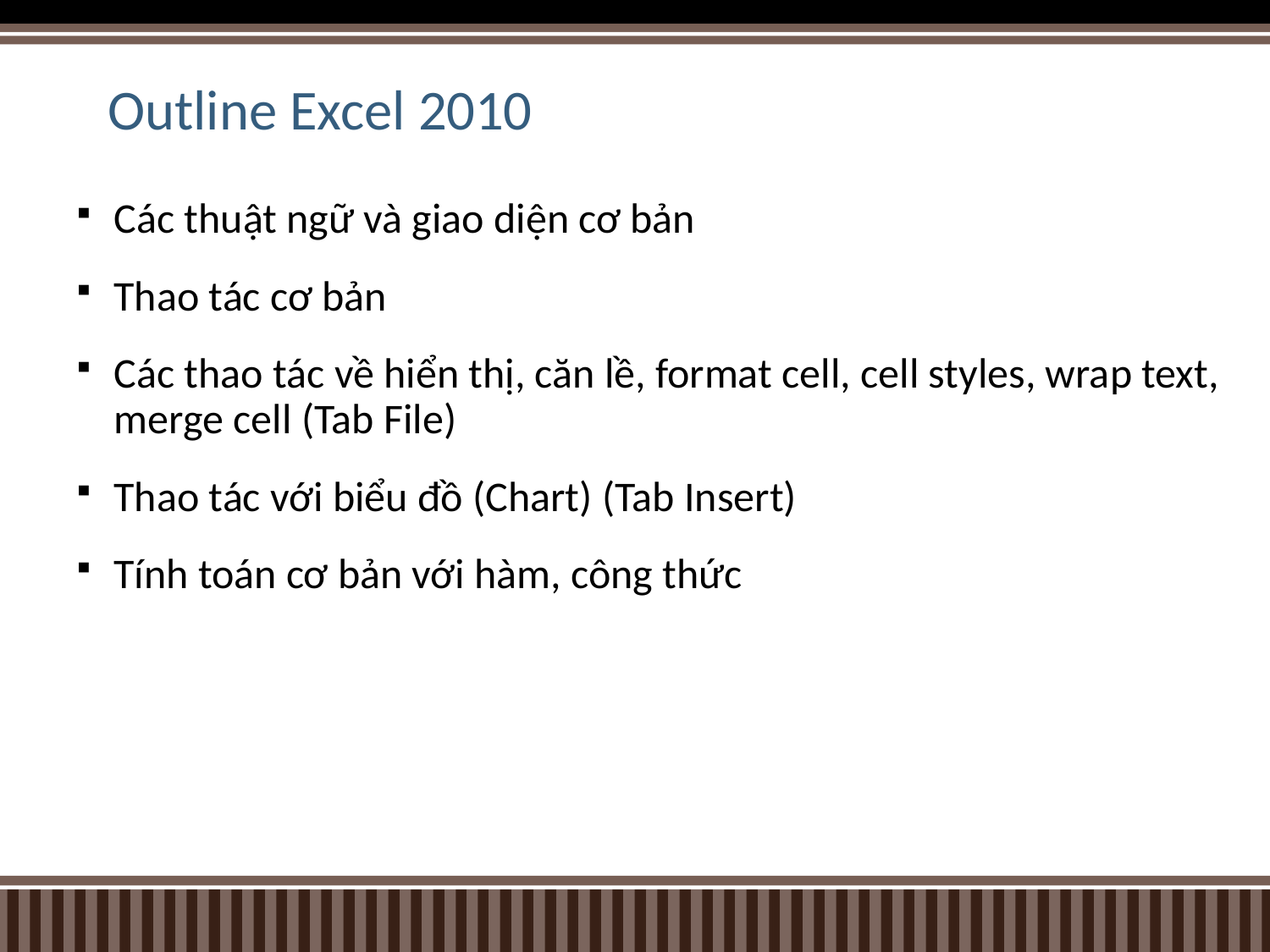

# Outline Excel 2010
Các thuật ngữ và giao diện cơ bản
Thao tác cơ bản
Các thao tác về hiển thị, căn lề, format cell, cell styles, wrap text, merge cell (Tab File)
Thao tác với biểu đồ (Chart) (Tab Insert)
Tính toán cơ bản với hàm, công thức